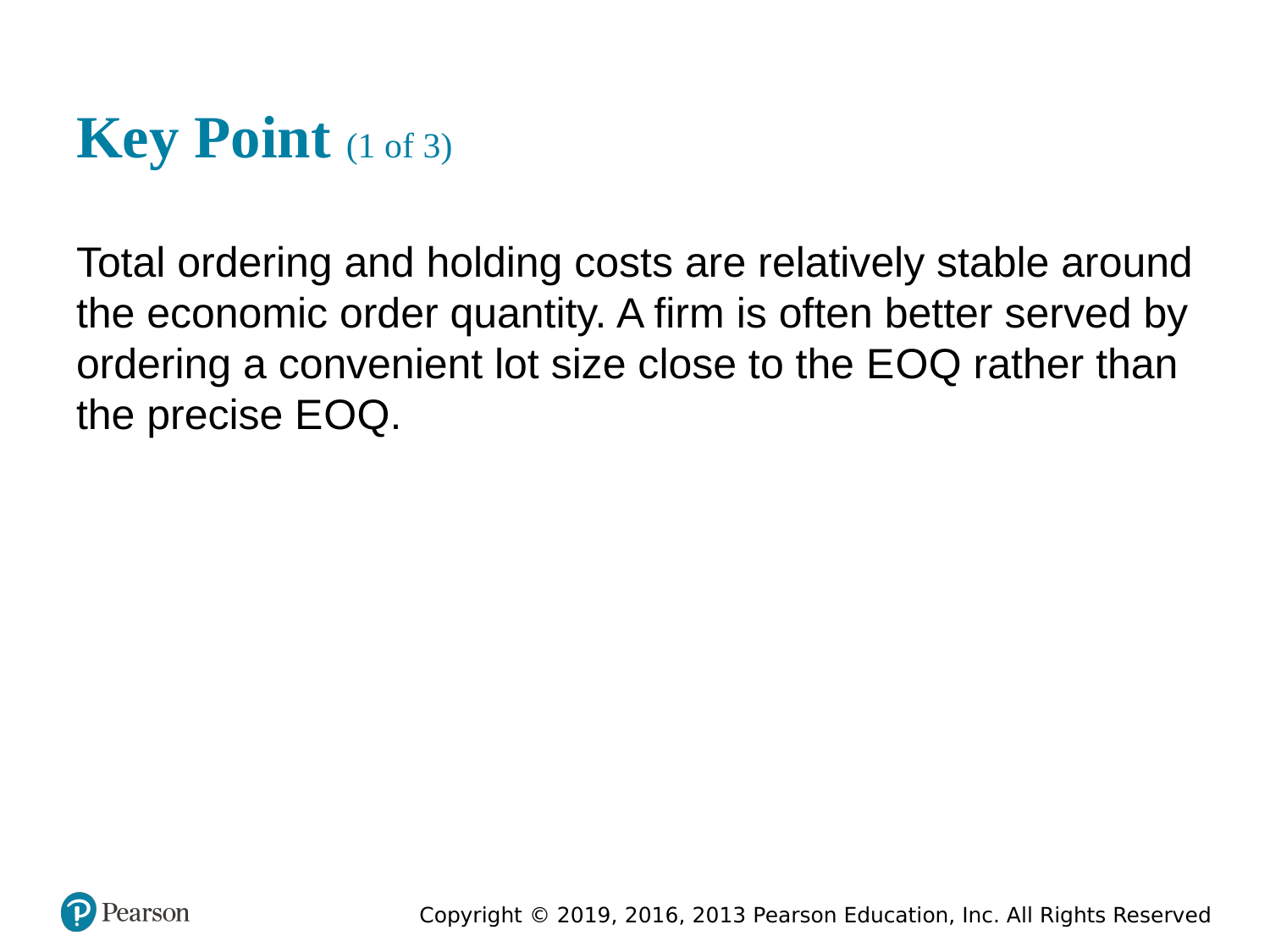

# Key Point (1 of 3)
Total ordering and holding costs are relatively stable around the economic order quantity. A firm is often better served by ordering a convenient lot size close to the E O Q rather than the precise E O Q.